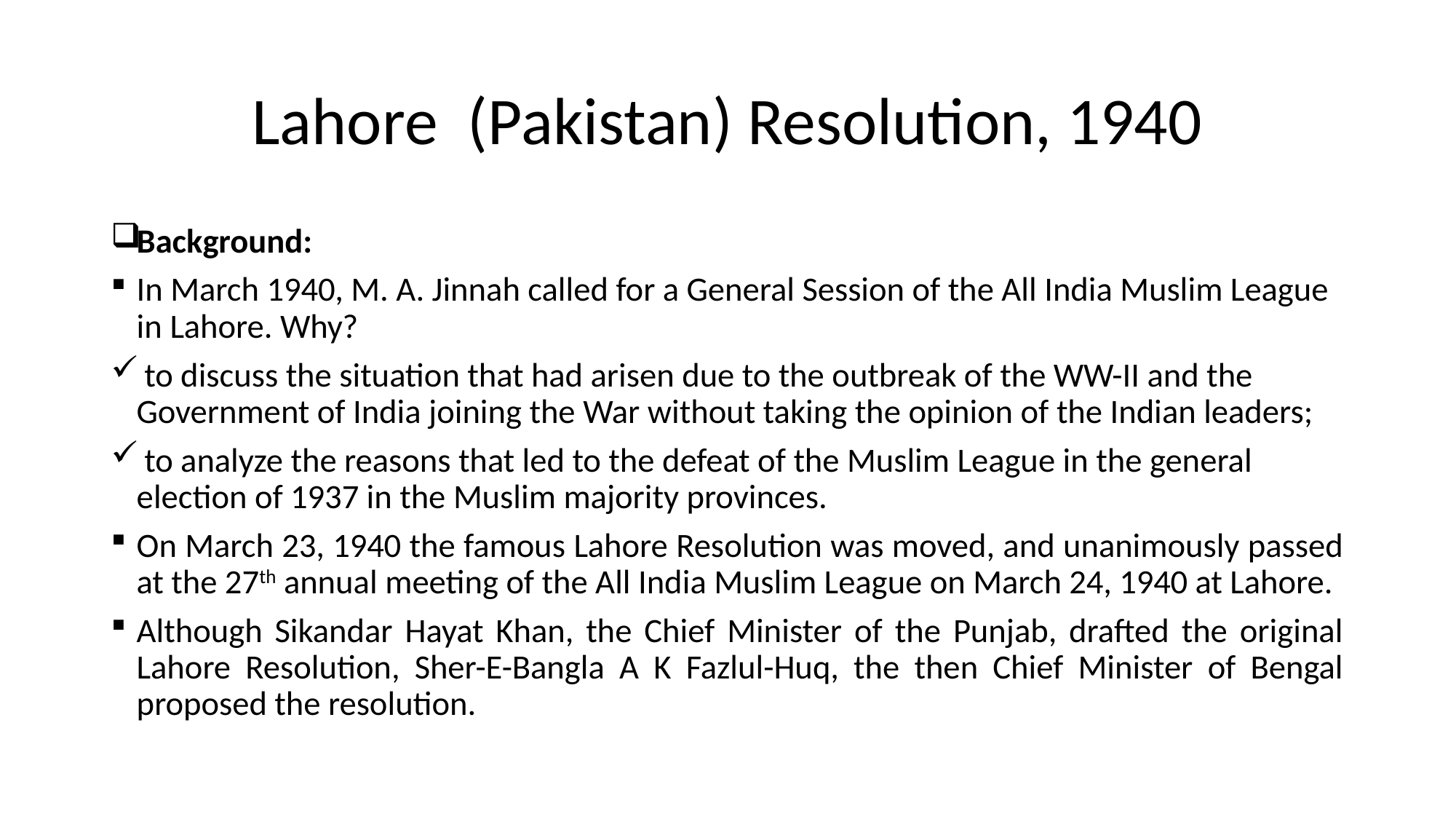

# Lahore  (Pakistan) Resolution, 1940
Background:
In March 1940, M. A. Jinnah called for a General Session of the All India Muslim League in Lahore. Why?
 to discuss the situation that had arisen due to the outbreak of the WW-II and the Government of India joining the War without taking the opinion of the Indian leaders;
 to analyze the reasons that led to the defeat of the Muslim League in the general election of 1937 in the Muslim majority provinces.
On March 23, 1940 the famous Lahore Resolution was moved, and unanimously passed at the 27th annual meeting of the All India Muslim League on March 24, 1940 at Lahore.
Although Sikandar Hayat Khan, the Chief Minister of the Punjab, drafted the original Lahore Resolution, Sher-E-Bangla A K Fazlul-Huq, the then Chief Minister of Bengal proposed the resolution.